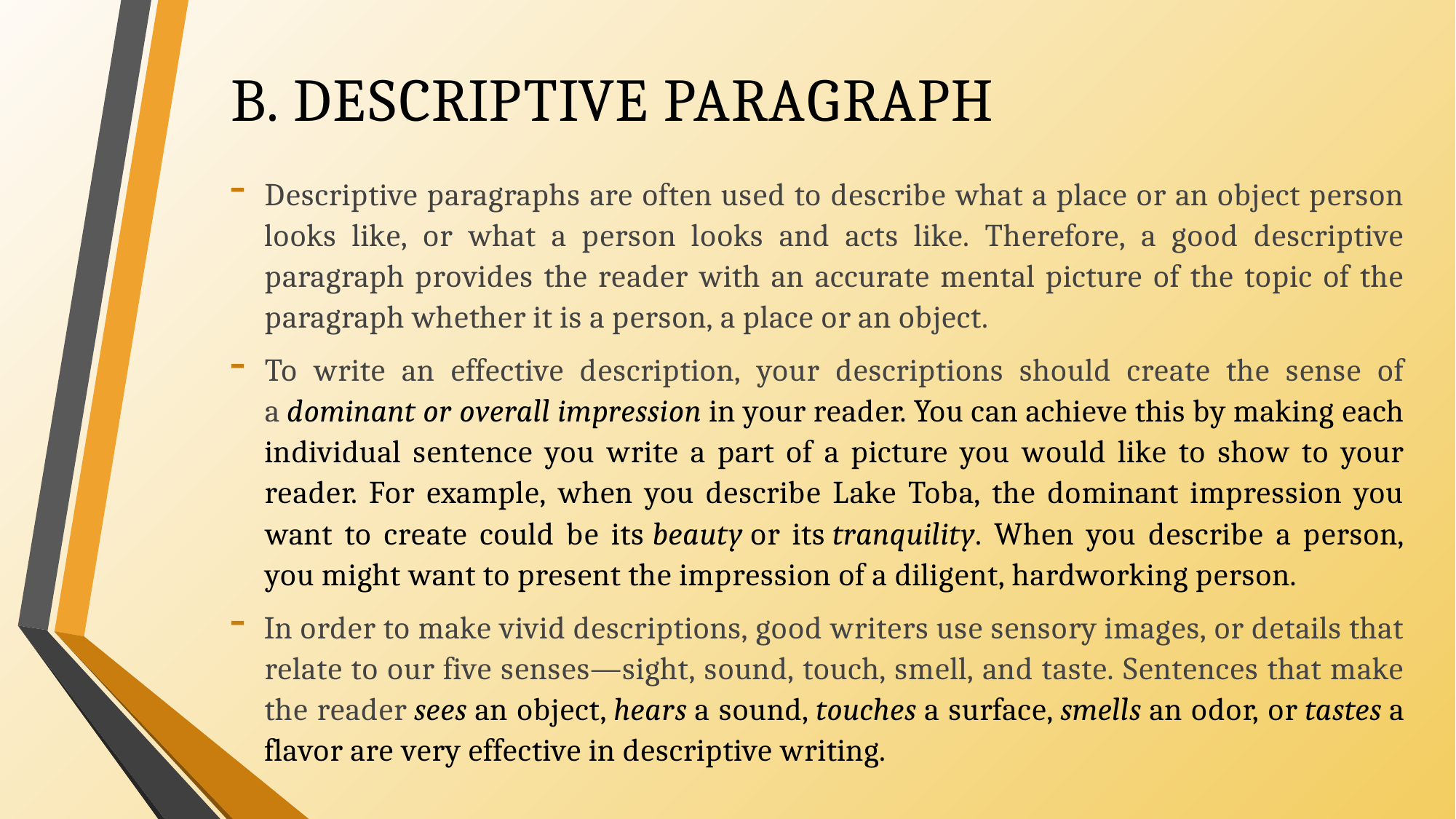

# B. DESCRIPTIVE PARAGRAPH
Descriptive paragraphs are often used to describe what a place or an object person looks like, or what a person looks and acts like. Therefore, a good descriptive paragraph provides the reader with an accurate mental picture of the topic of the paragraph whether it is a person, a place or an object.
To write an effective description, your descriptions should create the sense of a dominant or overall impression in your reader. You can achieve this by making each individual sentence you write a part of a picture you would like to show to your reader. For example, when you describe Lake Toba, the dominant impression you want to create could be its beauty or its tranquility. When you describe a person, you might want to present the impression of a diligent, hardworking person.
In order to make vivid descriptions, good writers use sensory images, or details that relate to our five senses—sight, sound, touch, smell, and taste. Sentences that make the reader sees an object, hears a sound, touches a surface, smells an odor, or tastes a flavor are very effective in descriptive writing.